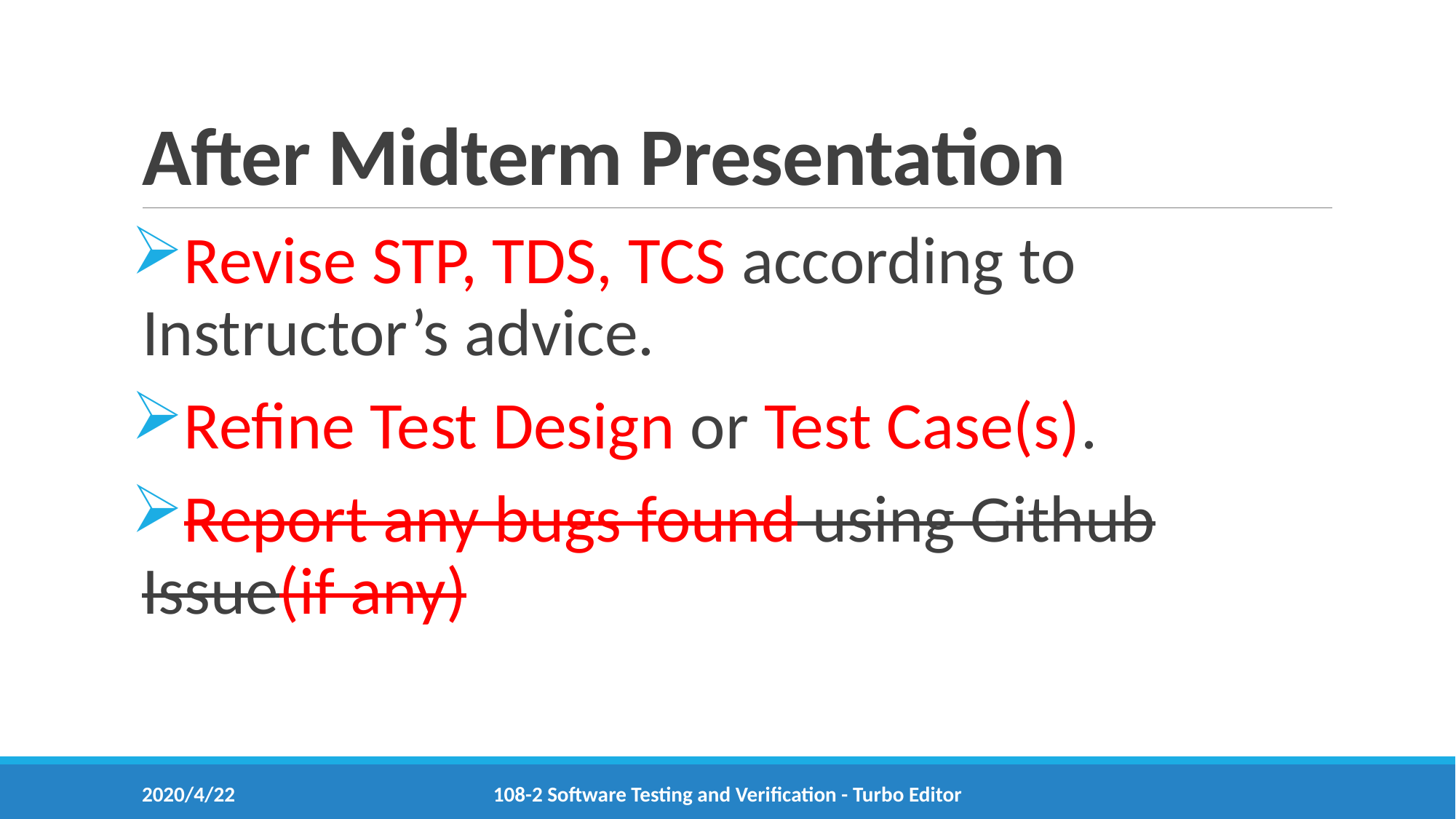

# After Midterm Presentation
Revise STP, TDS, TCS according to Instructor’s advice.
Refine Test Design or Test Case(s).
Report any bugs found using Github Issue(if any)
2020/4/22
108-2 Software Testing and Verification - Turbo Editor